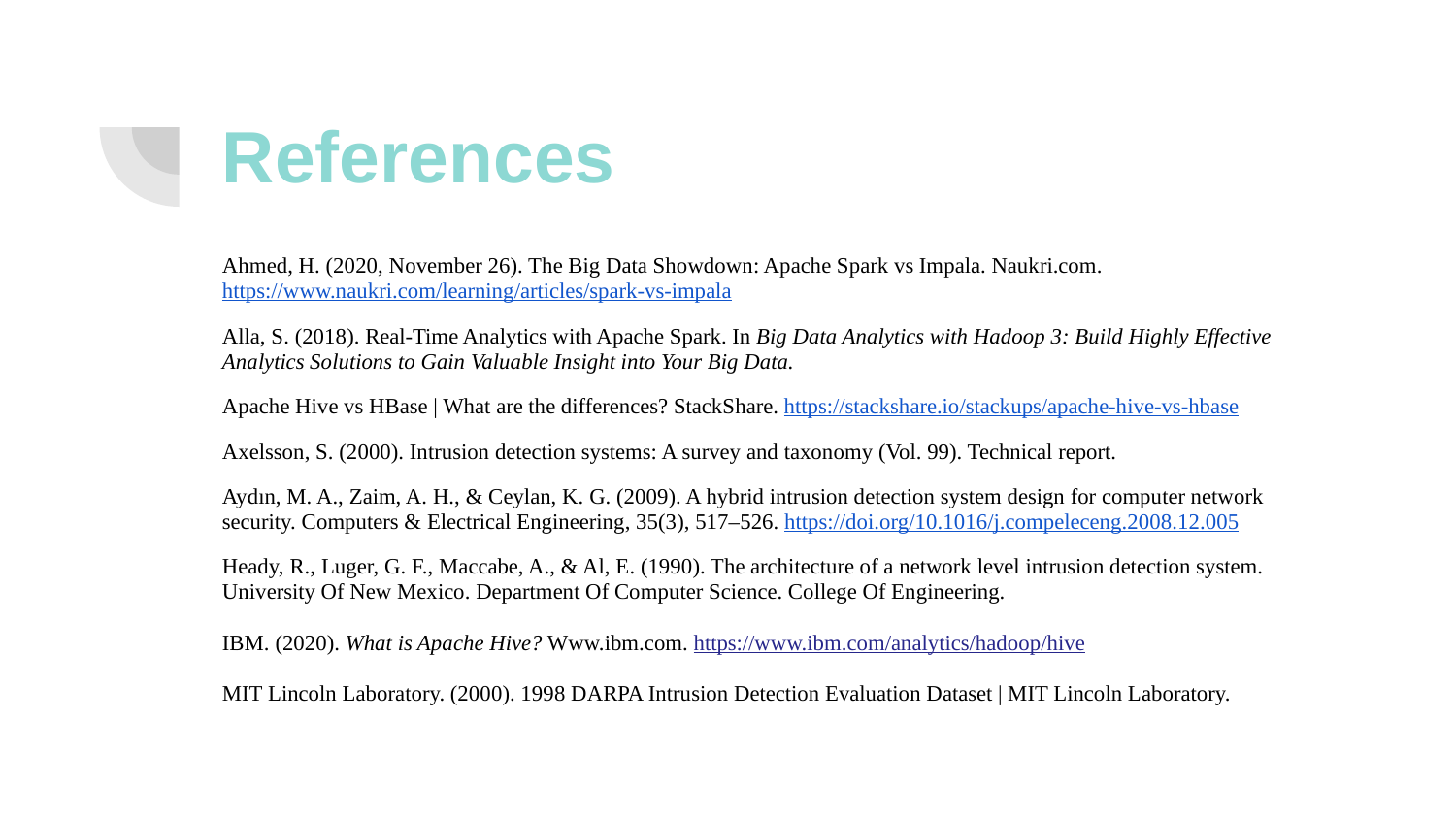

# References
Ahmed, H. (2020, November 26). The Big Data Showdown: Apache Spark vs Impala. Naukri.com. https://www.naukri.com/learning/articles/spark-vs-impala
Alla, S. (2018). Real-Time Analytics with Apache Spark. In Big Data Analytics with Hadoop 3: Build Highly Effective Analytics Solutions to Gain Valuable Insight into Your Big Data.
Apache Hive vs HBase | What are the differences? StackShare. https://stackshare.io/stackups/apache-hive-vs-hbase
Axelsson, S. (2000). Intrusion detection systems: A survey and taxonomy (Vol. 99). Technical report.
Aydın, M. A., Zaim, A. H., & Ceylan, K. G. (2009). A hybrid intrusion detection system design for computer network security. Computers & Electrical Engineering, 35(3), 517–526. https://doi.org/10.1016/j.compeleceng.2008.12.005
Heady, R., Luger, G. F., Maccabe, A., & Al, E. (1990). The architecture of a network level intrusion detection system. University Of New Mexico. Department Of Computer Science. College Of Engineering.
IBM. (2020). What is Apache Hive? Www.ibm.com. https://www.ibm.com/analytics/hadoop/hive
MIT Lincoln Laboratory. (2000). 1998 DARPA Intrusion Detection Evaluation Dataset | MIT Lincoln Laboratory.